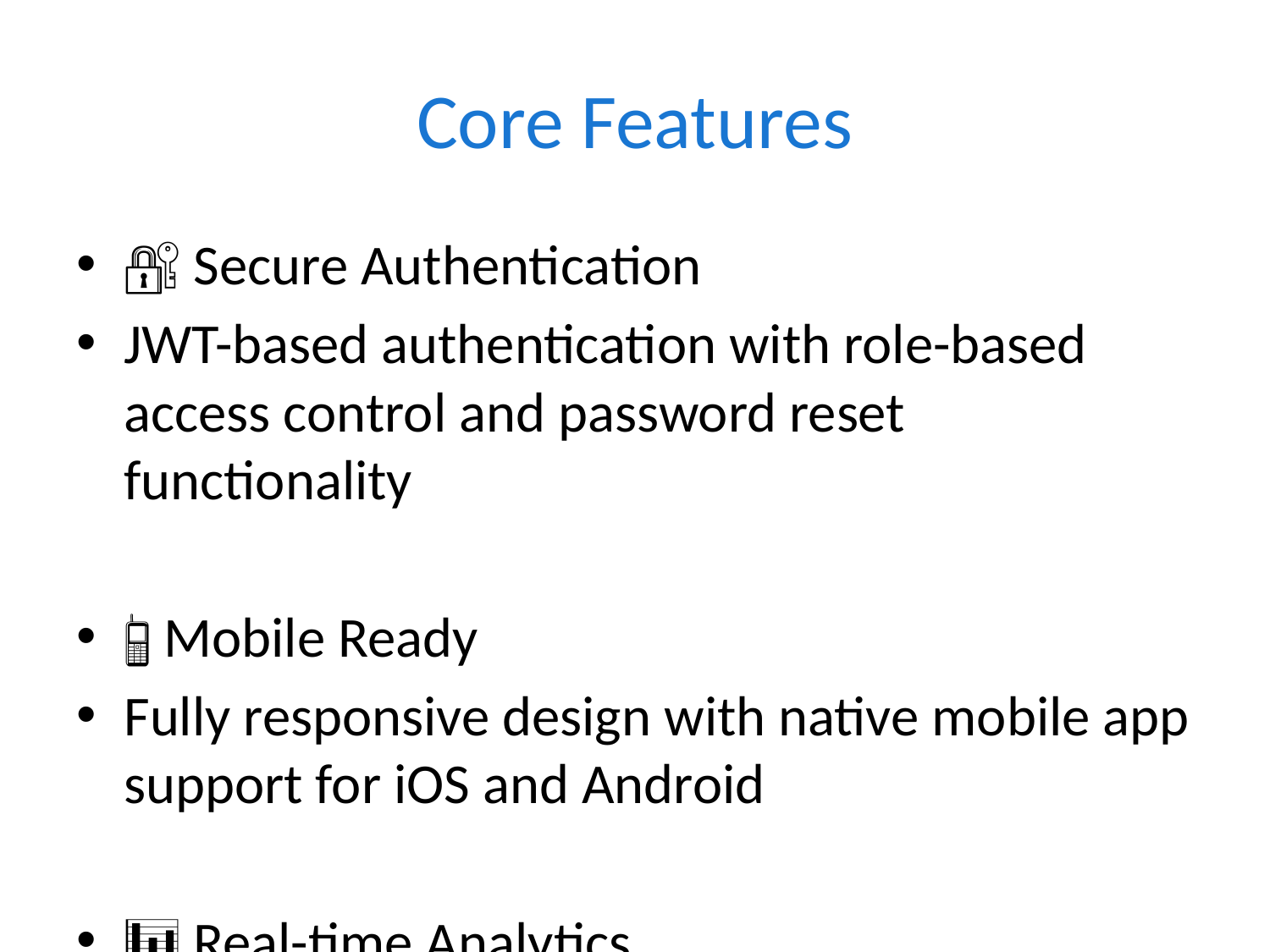

# Core Features
🔐 Secure Authentication
JWT-based authentication with role-based access control and password reset functionality

📱 Mobile Ready
Fully responsive design with native mobile app support for iOS and Android

📊 Real-time Analytics
Live dashboards with interactive charts and comprehensive reporting

🔄 Workflow Management
Automated approval workflows with email and SMS notifications